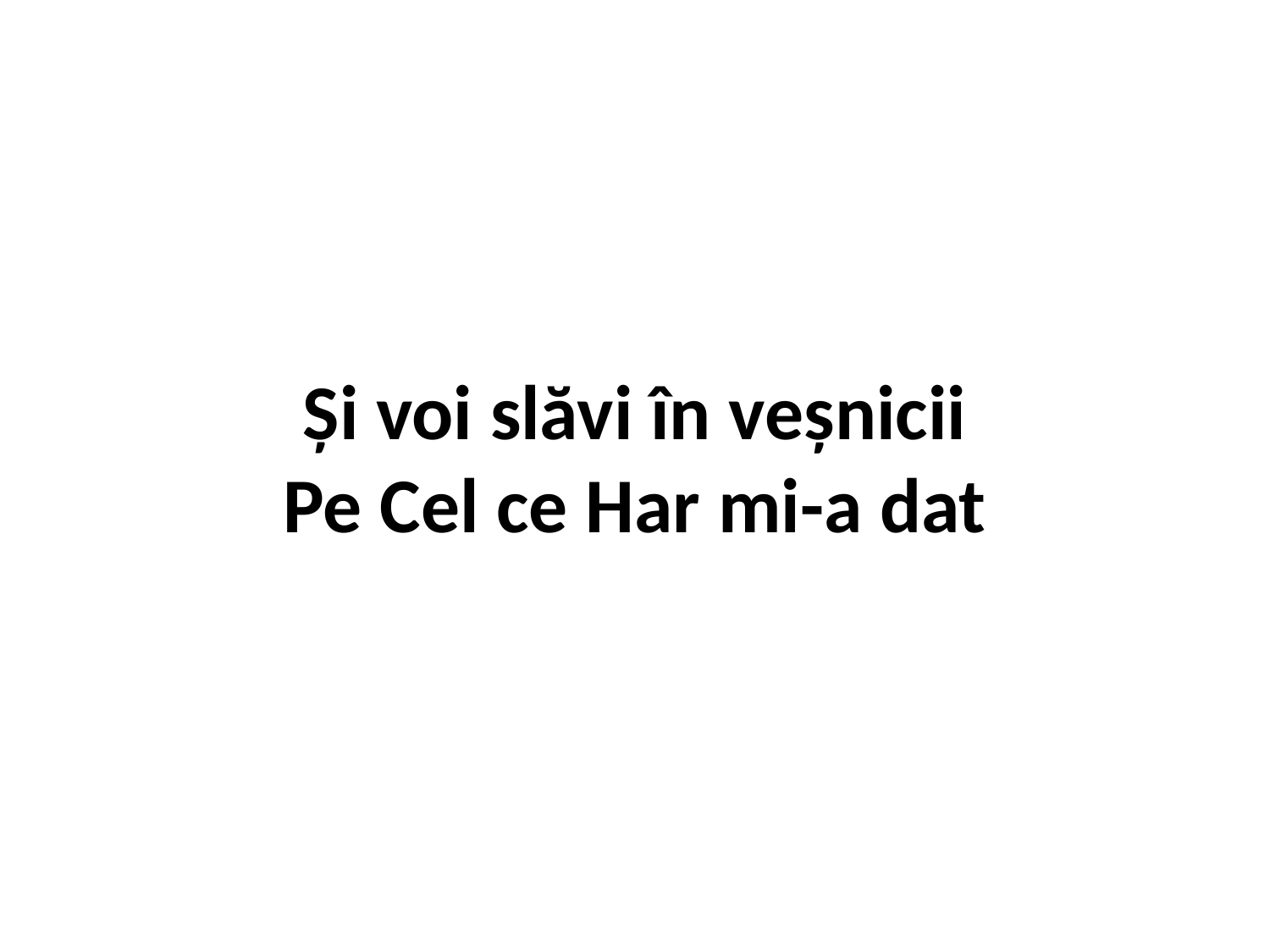

# Și voi slăvi în veșnicii Pe Cel ce Har mi-a dat